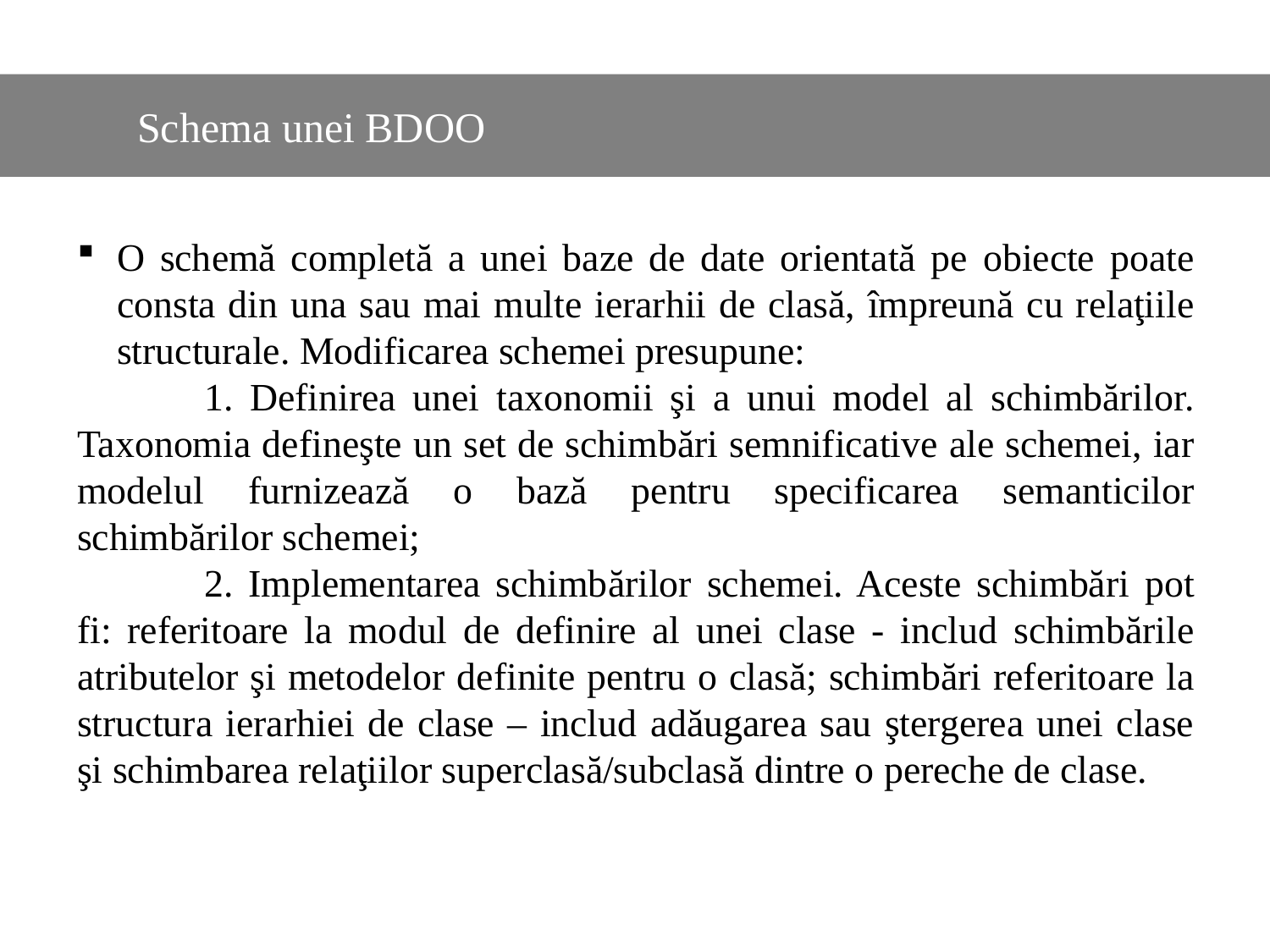

#
	Schema unei BDOO

O schemă completă a unei baze de date orientată pe obiecte poate consta din una sau mai multe ierarhii de clasă, împreună cu relaţiile structurale. Modificarea schemei presupune:
	1. Definirea unei taxonomii şi a unui model al schimbărilor. Taxonomia defineşte un set de schimbări semnificative ale schemei, iar modelul furnizează o bază pentru specificarea semanticilor schimbărilor schemei;
	2. Implementarea schimbărilor schemei. Aceste schimbări pot fi: referitoare la modul de definire al unei clase - includ schimbările atributelor şi metodelor definite pentru o clasă; schimbări referitoare la structura ierarhiei de clase – includ adăugarea sau ştergerea unei clase şi schimbarea relaţiilor superclasă/subclasă dintre o pereche de clase.